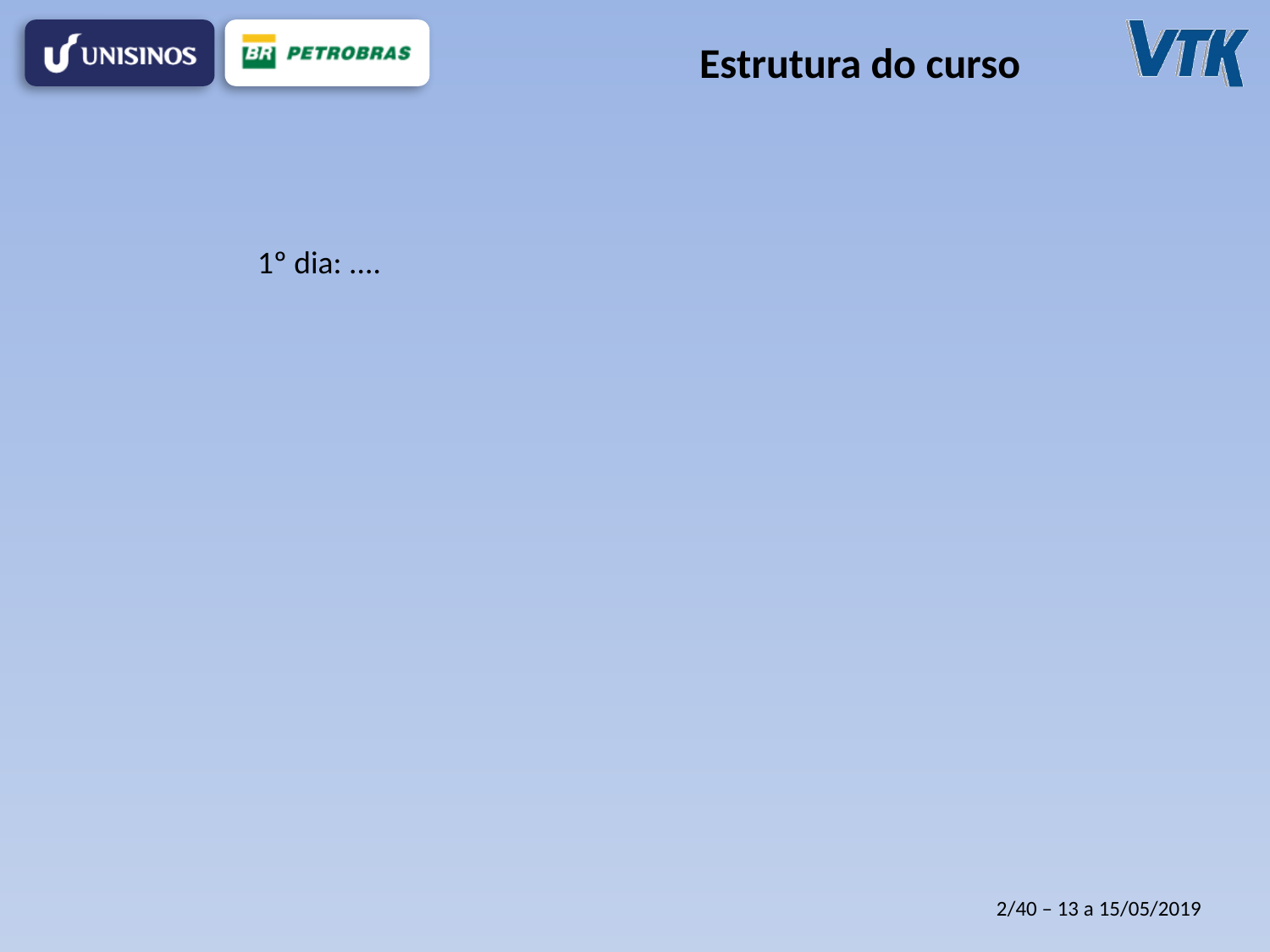

# Estrutura do curso
1º dia: ....